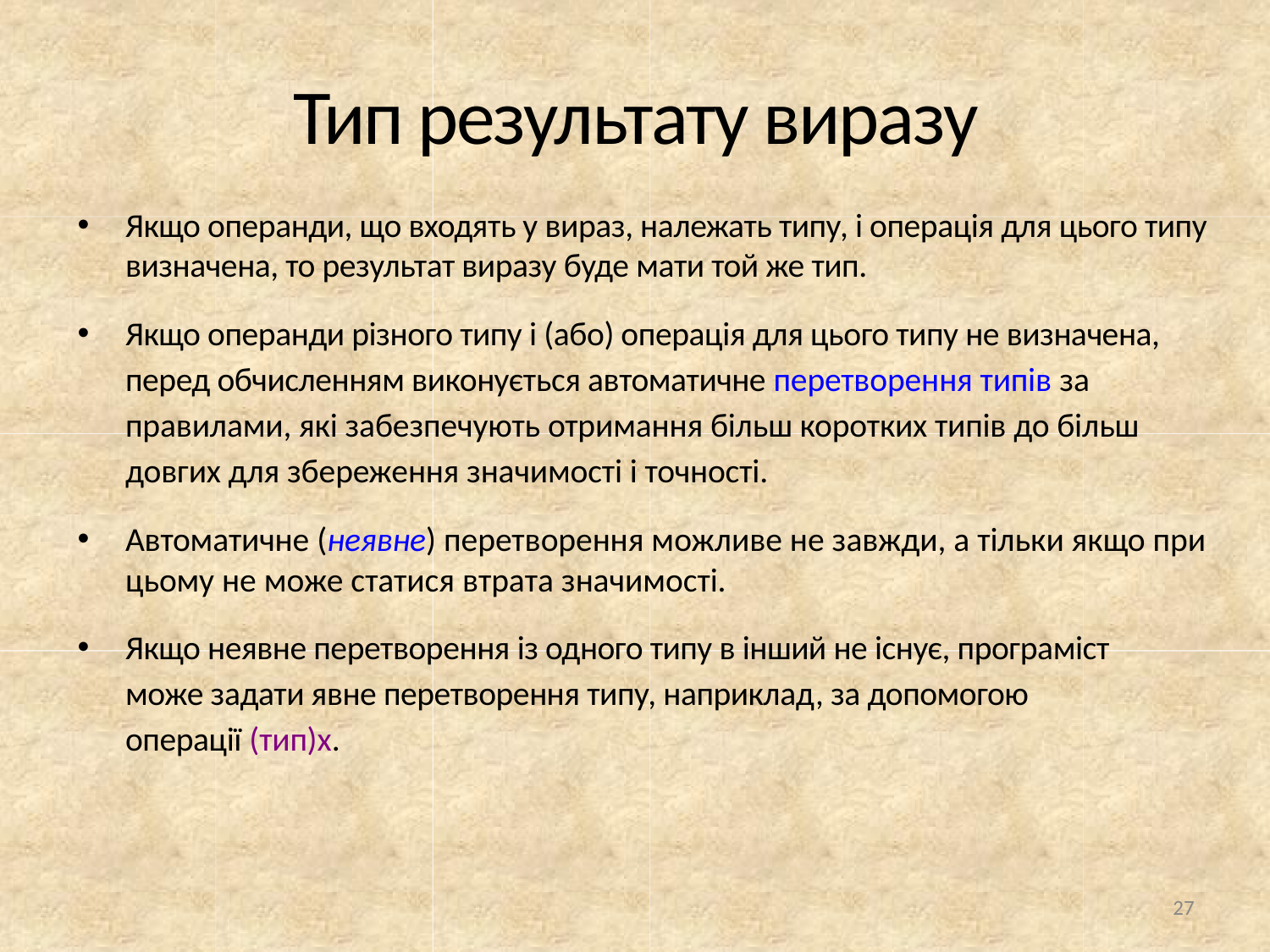

# Тип результату виразу
Якщо операнди, що входять у вираз, належать типу, і операція для цього типу визначена, то результат виразу буде мати той же тип.
Якщо операнди різного типу і (або) операція для цього типу не визначена, перед обчисленням виконується автоматичне перетворення типів за правилами, які забезпечують отримання більш коротких типів до більш довгих для збереження значимості і точності.
Автоматичне (неявне) перетворення можливе не завжди, а тільки якщо при цьому не може статися втрата значимості.
Якщо неявне перетворення із одного типу в інший не існує, програміст може задати явне перетворення типу, наприклад, за допомогою операції (тип)x.
27